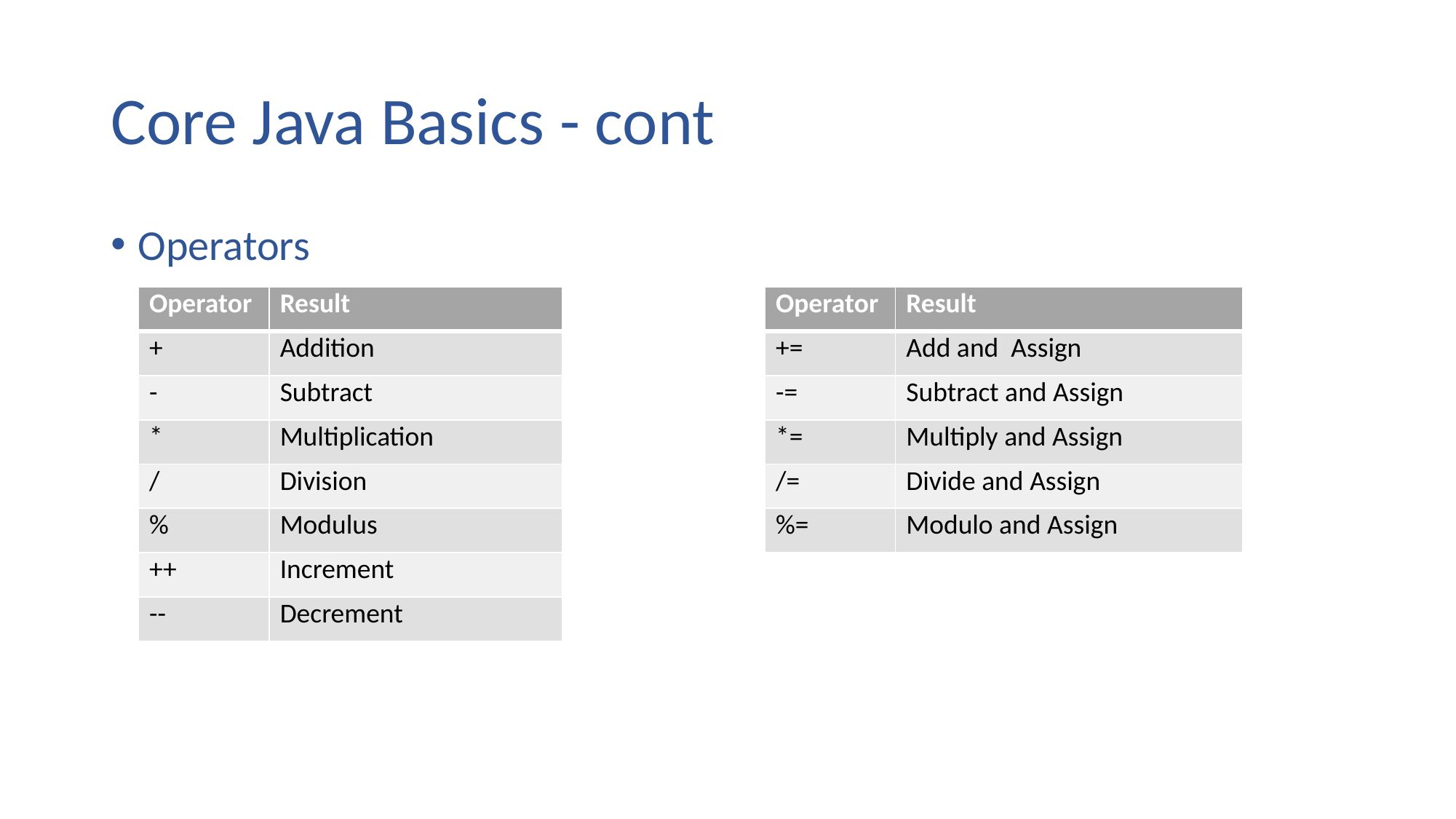

# Core Java Basics - cont
Operators

| Operator | Result |
| --- | --- |
| + | Addition |
| - | Subtract |
| \* | Multiplication |
| / | Division |
| % | Modulus |
| ++ | Increment |
| -- | Decrement |
| Operator | Result |
| --- | --- |
| += | Add and Assign |
| -= | Subtract and Assign |
| \*= | Multiply and Assign |
| /= | Divide and Assign |
| %= | Modulo and Assign |